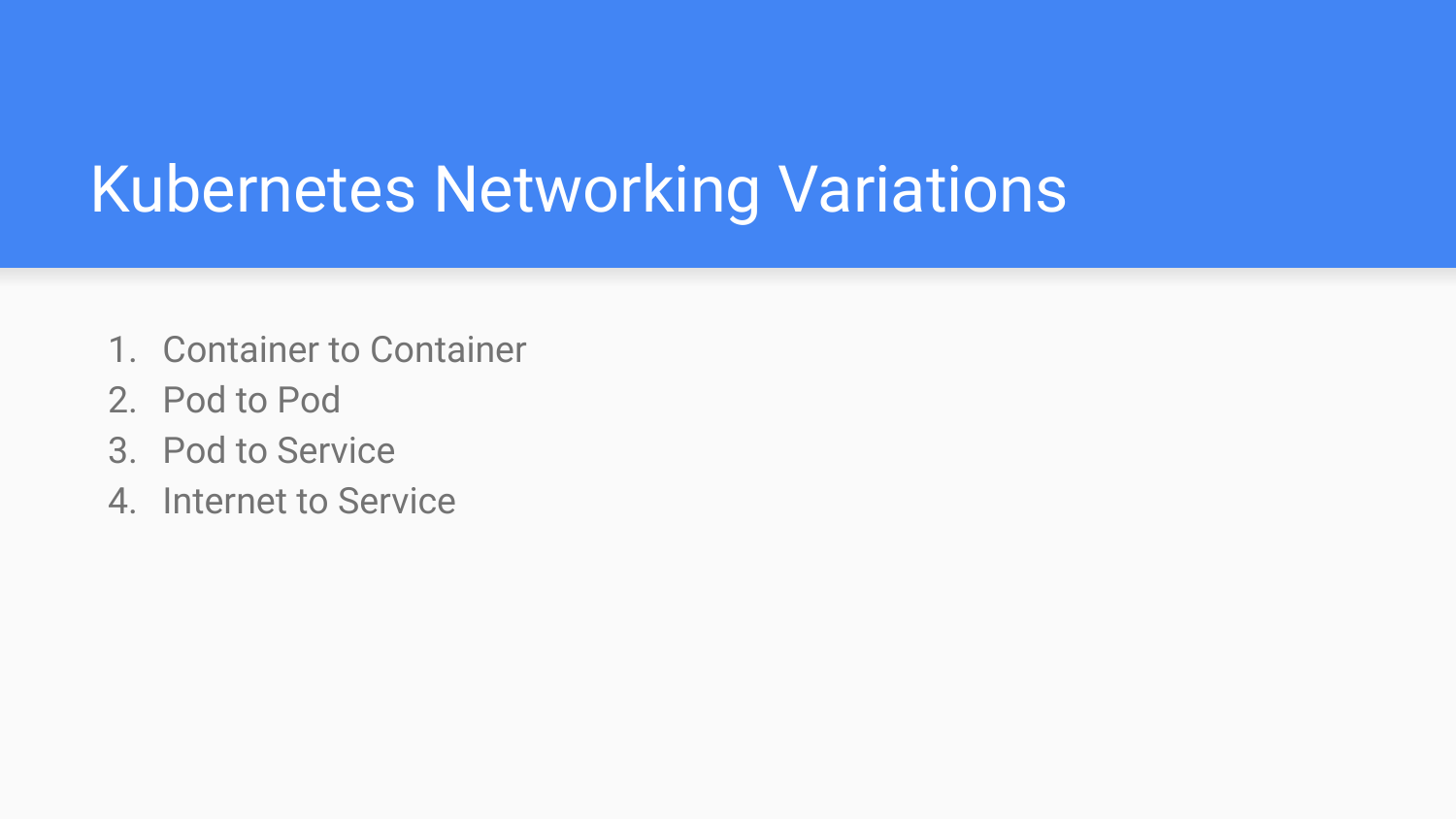

# Kubernetes Networking Variations
Container to Container
Pod to Pod
Pod to Service
Internet to Service